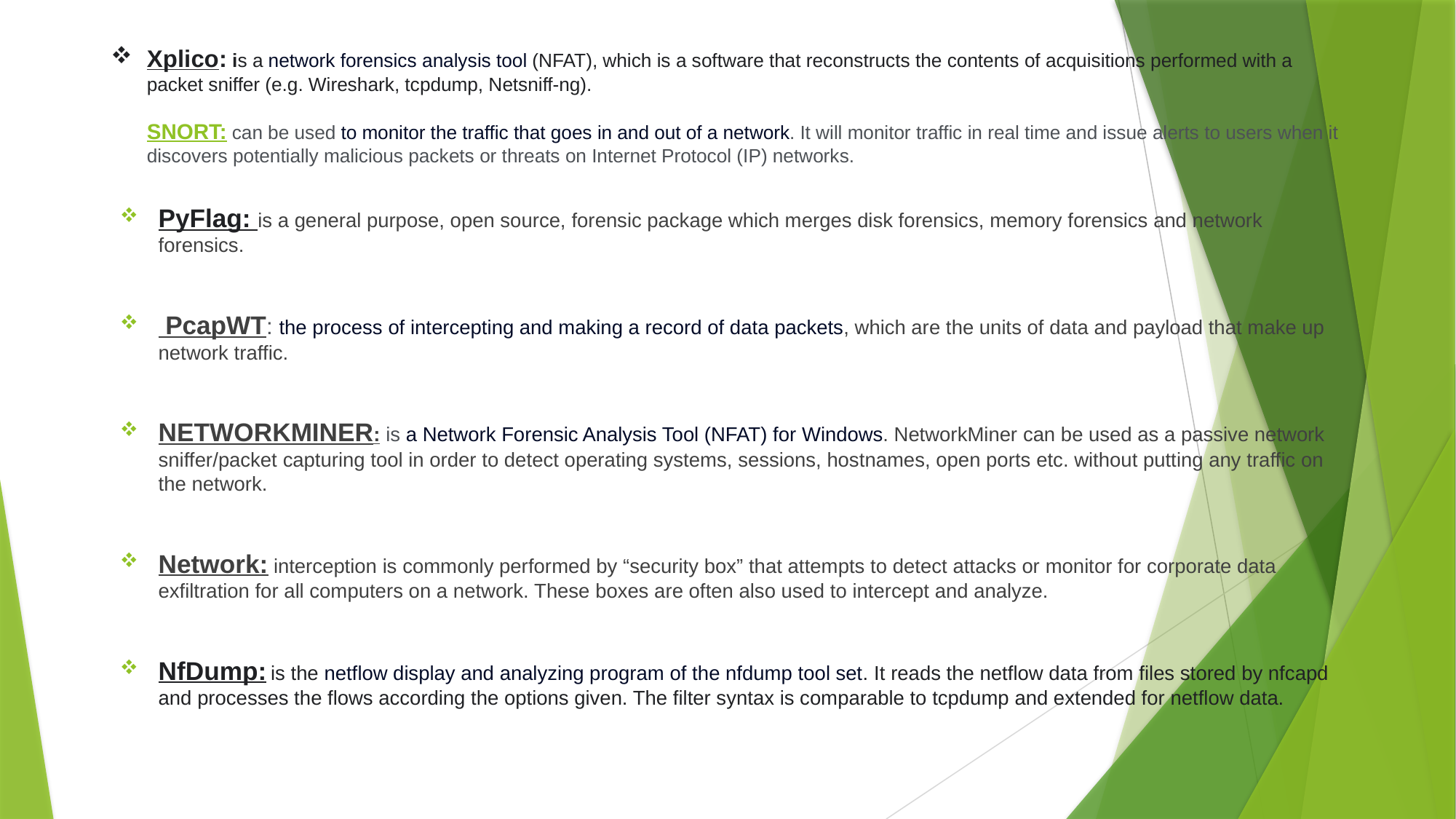

# Xplico: is a network forensics analysis tool (NFAT), which is a software that reconstructs the contents of acquisitions performed with a packet sniffer (e.g. Wireshark, tcpdump, Netsniff-ng). SNORT: can be used to monitor the traffic that goes in and out of a network. It will monitor traffic in real time and issue alerts to users when it discovers potentially malicious packets or threats on Internet Protocol (IP) networks.
PyFlag: is a general purpose, open source, forensic package which merges disk forensics, memory forensics and network forensics.

 PcapWT: the process of intercepting and making a record of data packets, which are the units of data and payload that make up network traffic.

NETWORKMINER: is a Network Forensic Analysis Tool (NFAT) for Windows. NetworkMiner can be used as a passive network sniffer/packet capturing tool in order to detect operating systems, sessions, hostnames, open ports etc. without putting any traffic on the network.

Network: interception is commonly performed by “security box” that attempts to detect attacks or monitor for corporate data exfiltration for all computers on a network. These boxes are often also used to intercept and analyze.

NfDump: is the netflow display and analyzing program of the nfdump tool set. It reads the netflow data from files stored by nfcapd and processes the flows according the options given. The filter syntax is comparable to tcpdump and extended for netflow data.